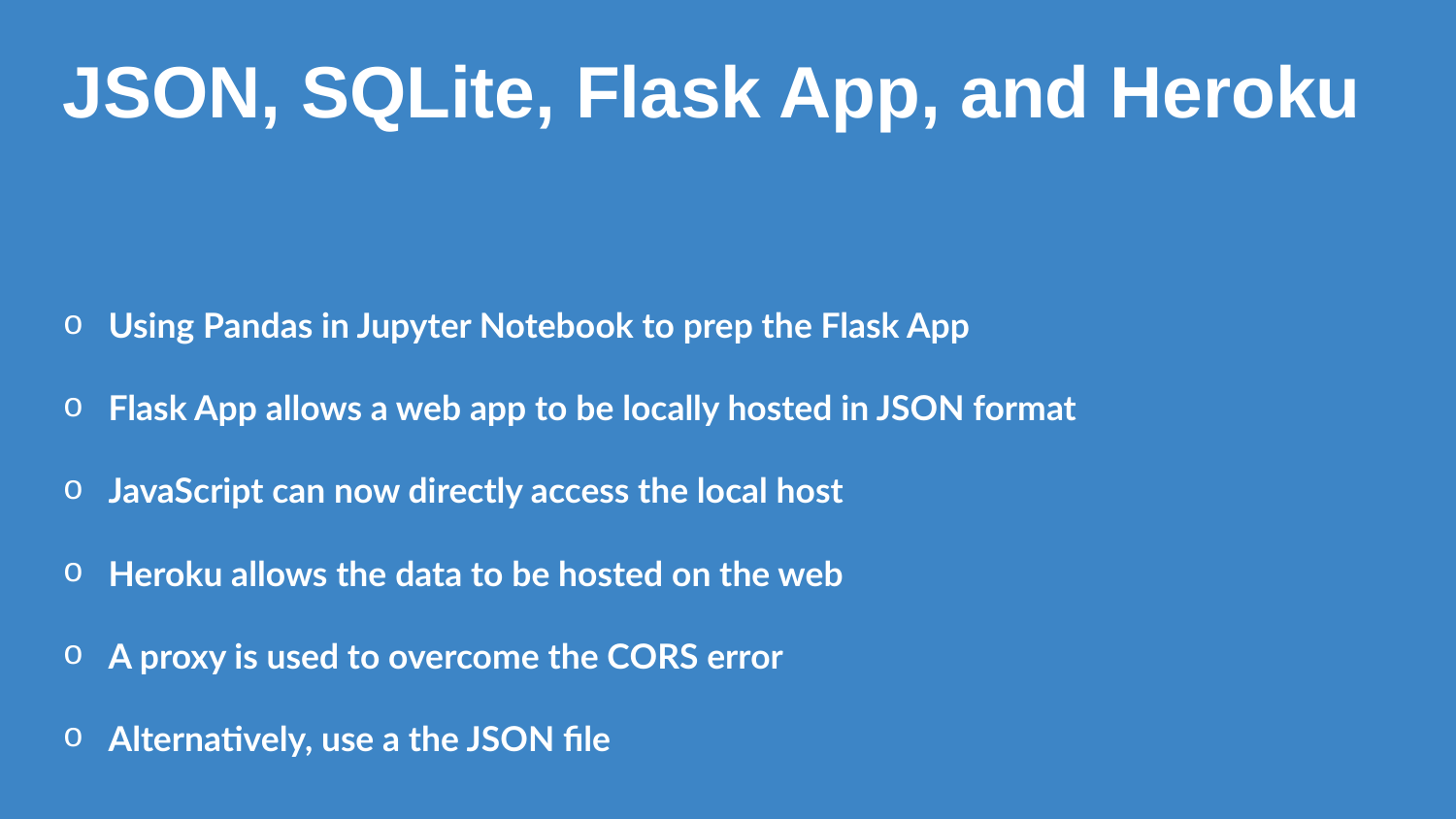

# JSON, SQLite, Flask App, and Heroku
Using Pandas in Jupyter Notebook to prep the Flask App

Flask App allows a web app to be locally hosted in JSON format

JavaScript can now directly access the local host

Heroku allows the data to be hosted on the web

A proxy is used to overcome the CORS error

Alternatively, use a the JSON file